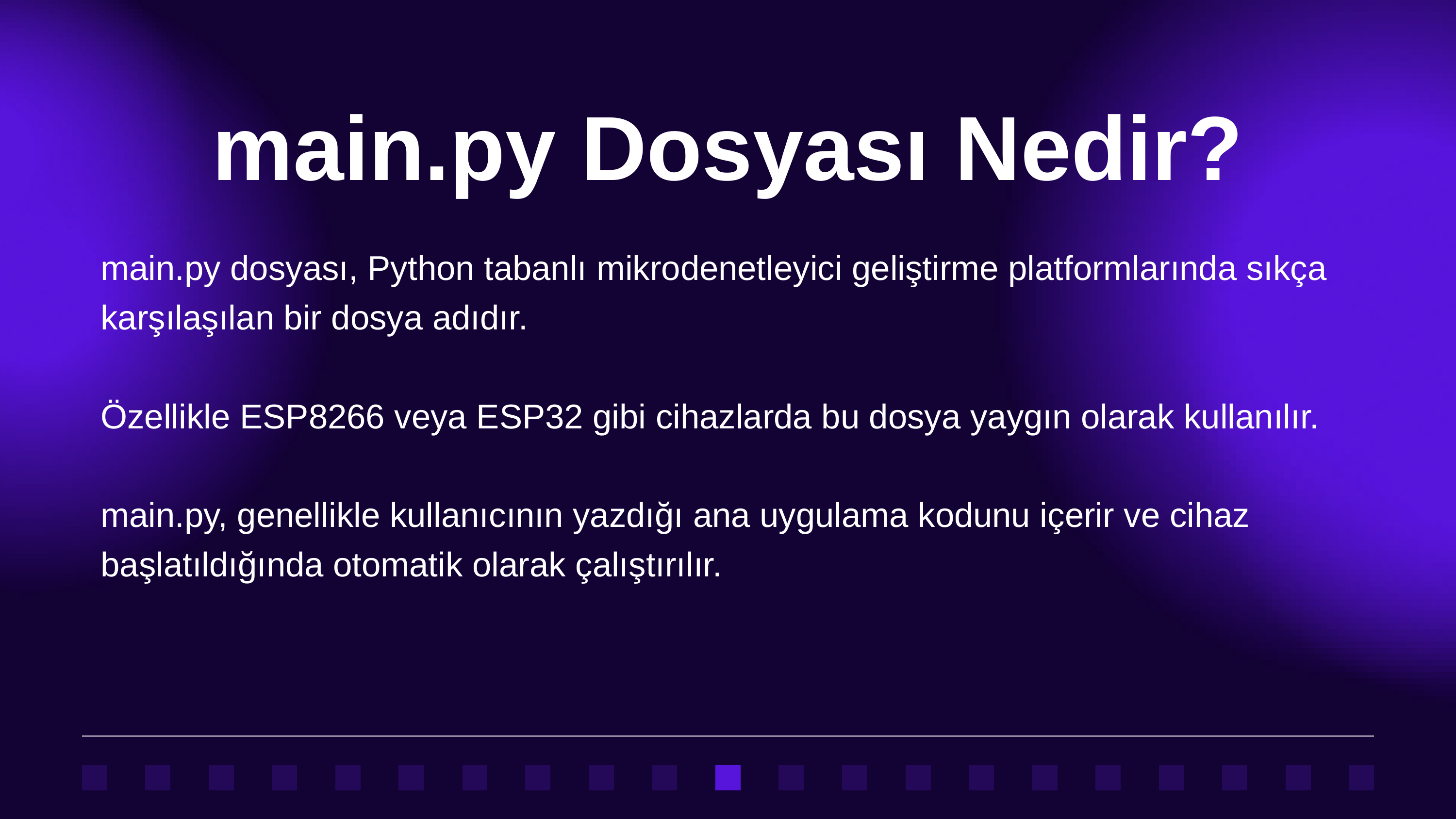

main.py Dosyası Nedir?
main.py dosyası, Python tabanlı mikrodenetleyici geliştirme platformlarında sıkça karşılaşılan bir dosya adıdır.

Özellikle ESP8266 veya ESP32 gibi cihazlarda bu dosya yaygın olarak kullanılır.

main.py, genellikle kullanıcının yazdığı ana uygulama kodunu içerir ve cihaz başlatıldığında otomatik olarak çalıştırılır.